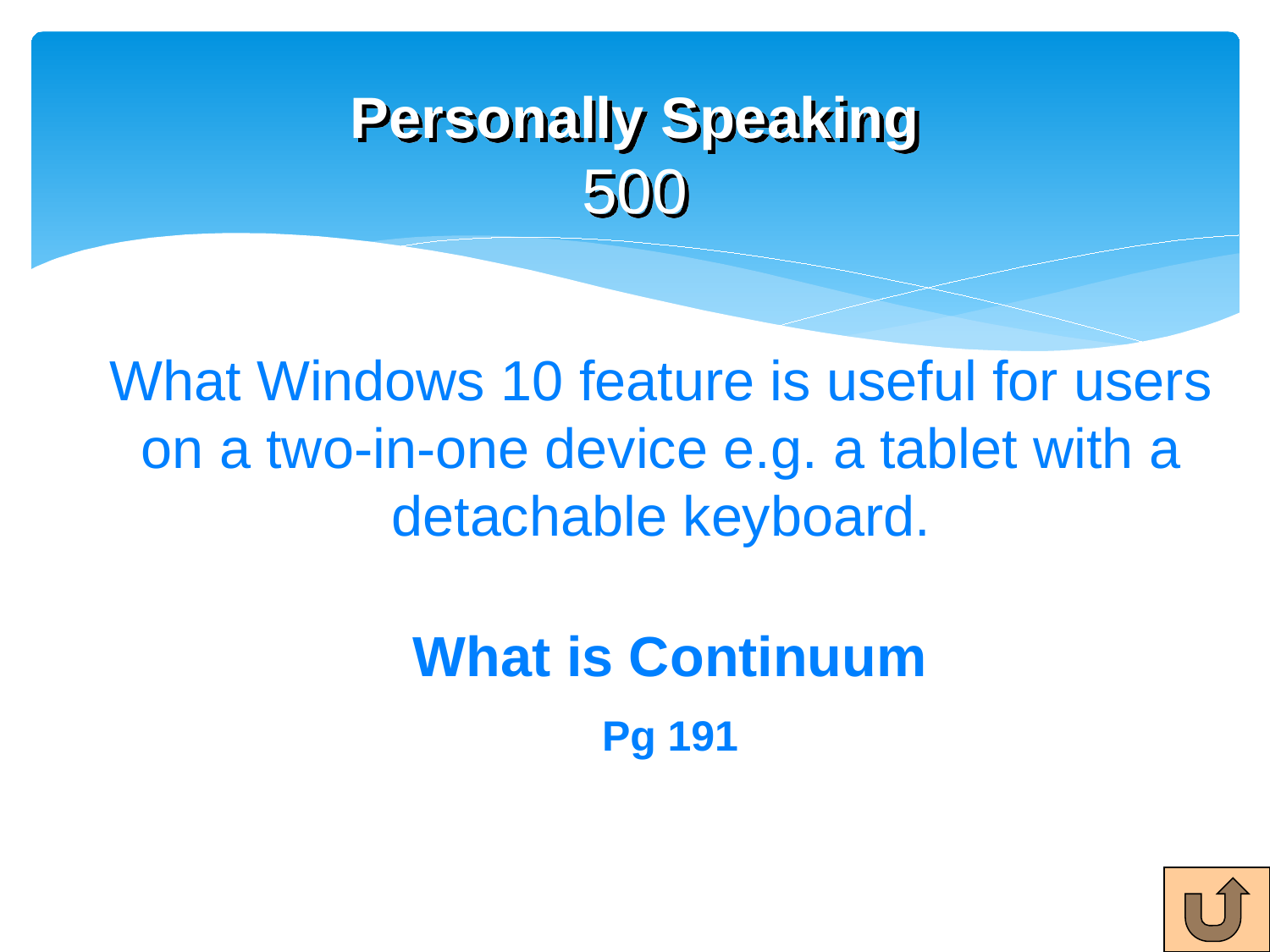

# Personally Speaking 500
What Windows 10 feature is useful for users on a two-in-one device e.g. a tablet with a detachable keyboard.
What is Continuum
Pg 191